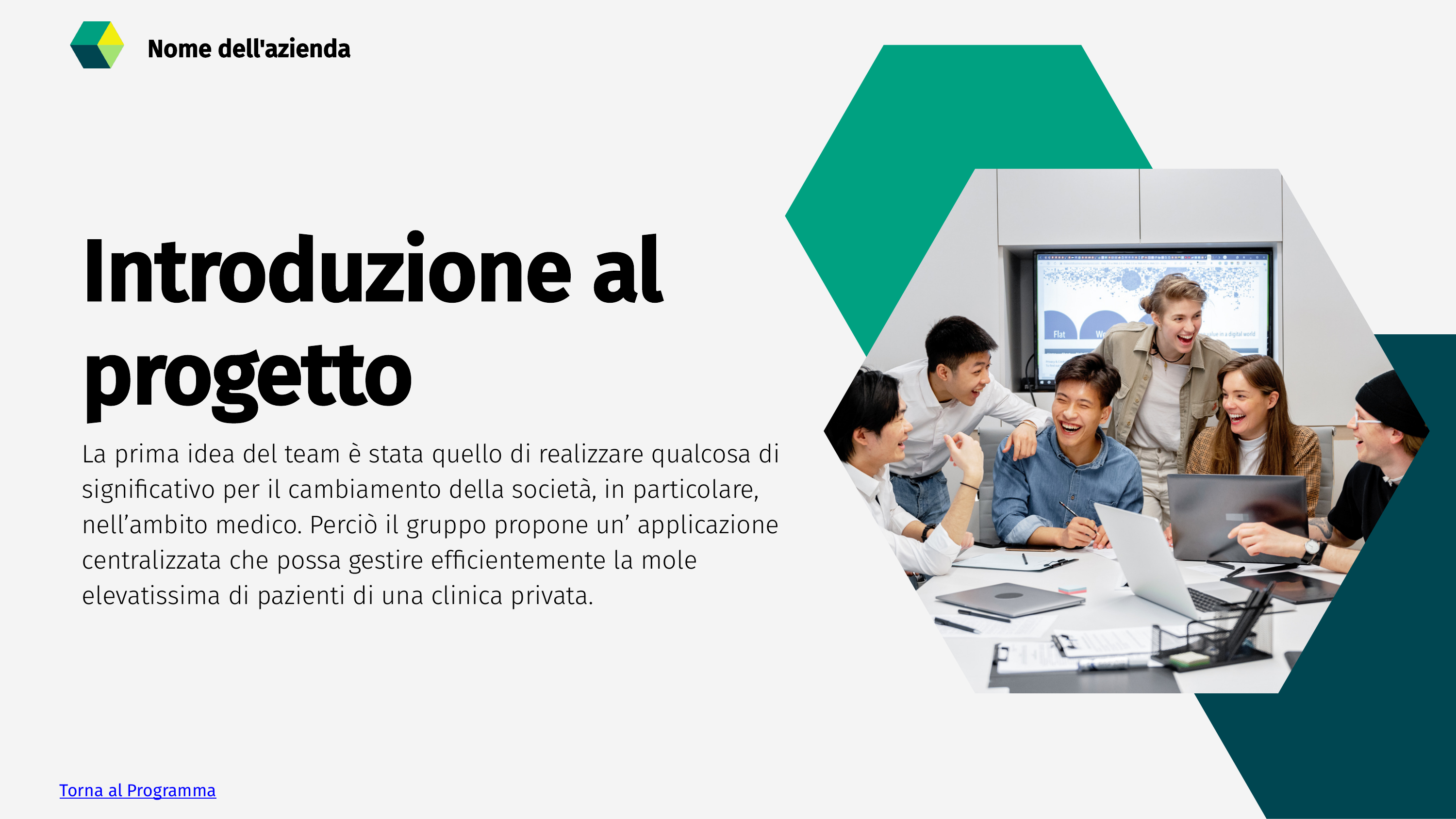

Nome dell'azienda

Introduzione al progetto
La prima idea del team è stata quello di realizzare qualcosa di significativo per il cambiamento della società, in particolare, nell’ambito medico. Perciò il gruppo propone un’ applicazione centralizzata che possa gestire efficientemente la mole elevatissima di pazienti di una clinica privata.

Torna al Programma